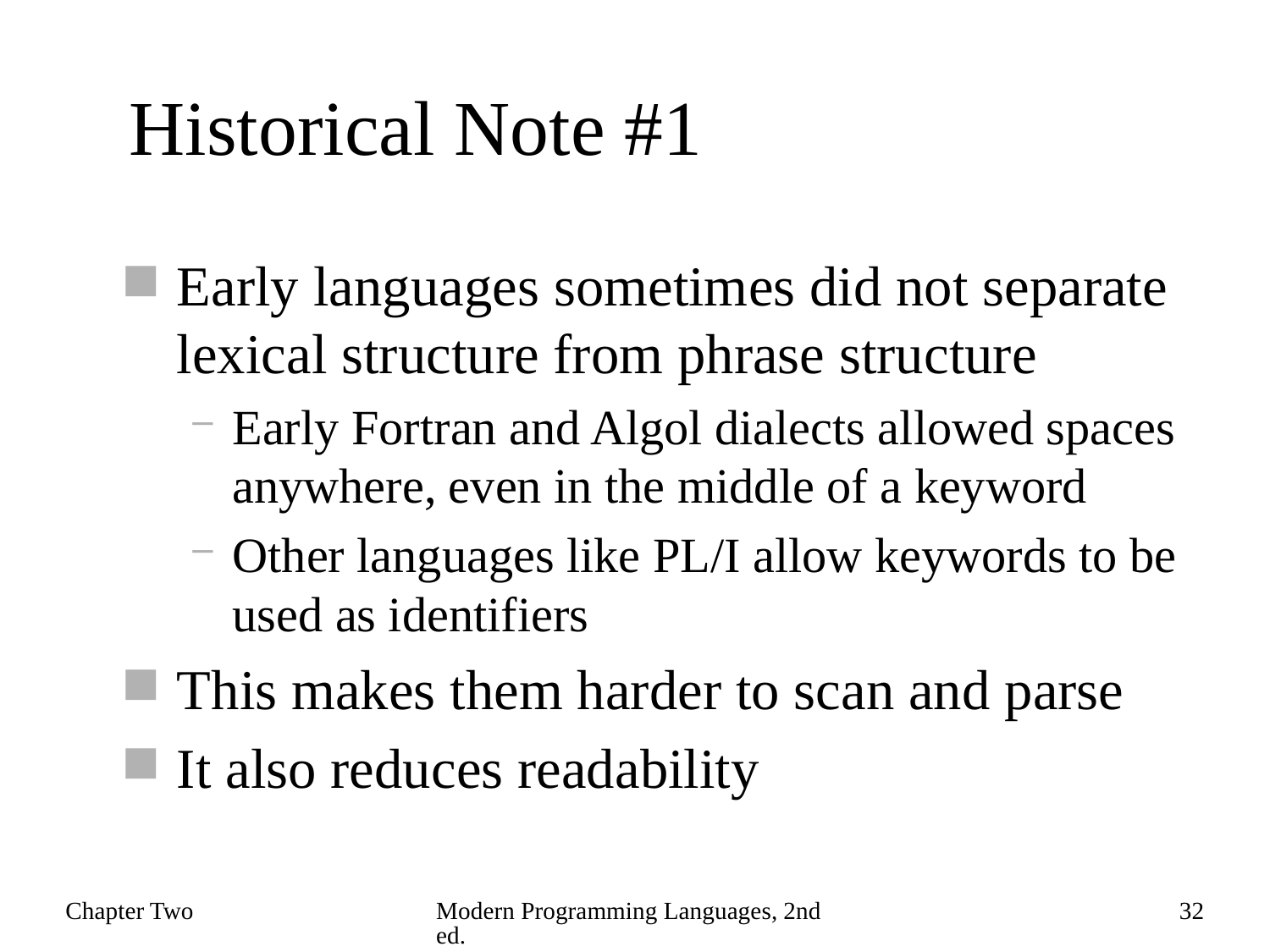

# Historical Note #1
Early languages sometimes did not separate lexical structure from phrase structure
Early Fortran and Algol dialects allowed spaces anywhere, even in the middle of a keyword
Other languages like PL/I allow keywords to be used as identifiers
This makes them harder to scan and parse
It also reduces readability
Chapter Two
Modern Programming Languages, 2nd ed.
32